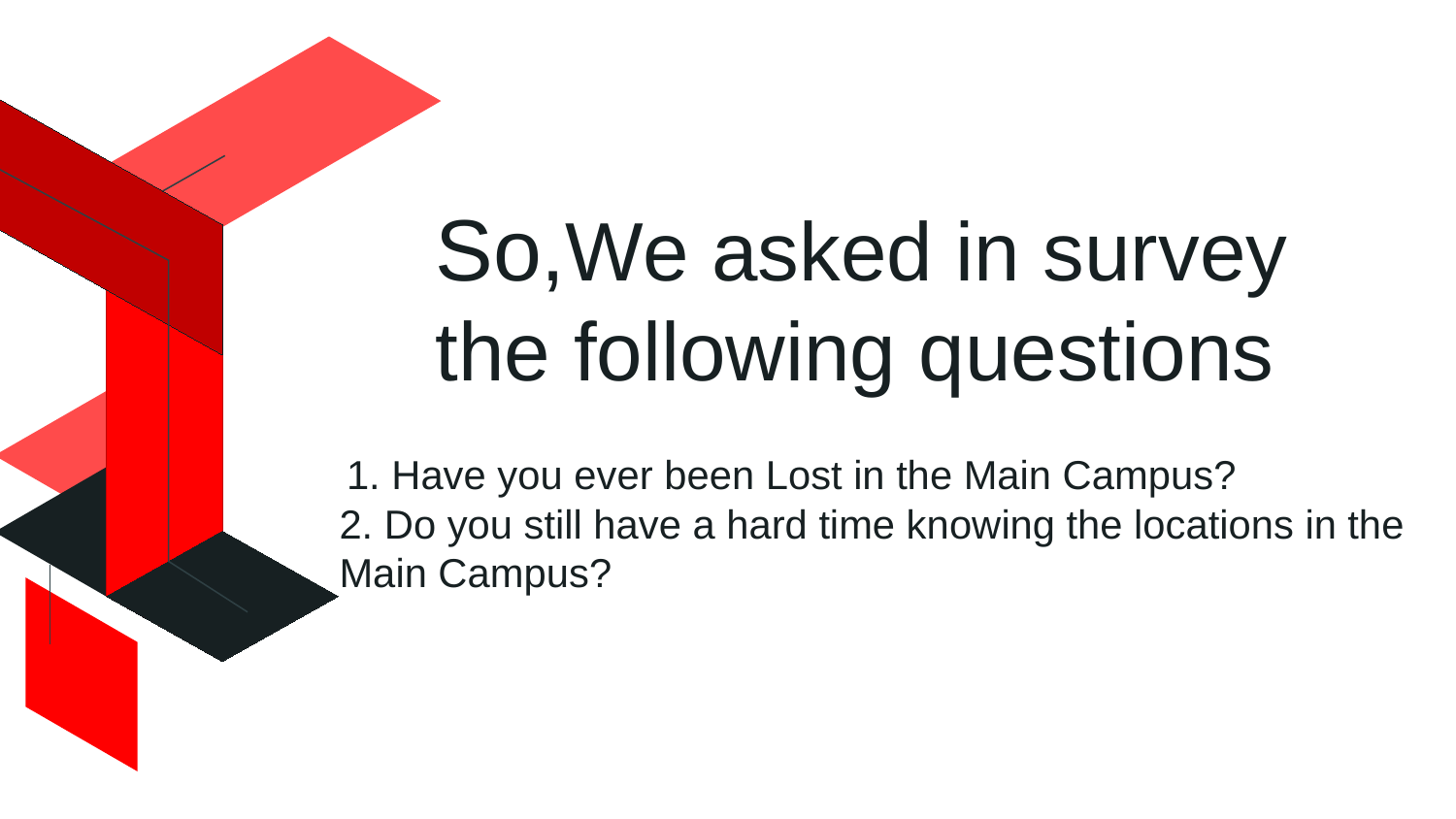

# So,We asked in survey the following questions
1. Have you ever been Lost in the Main Campus?
2. Do you still have a hard time knowing the locations in the Main Campus?